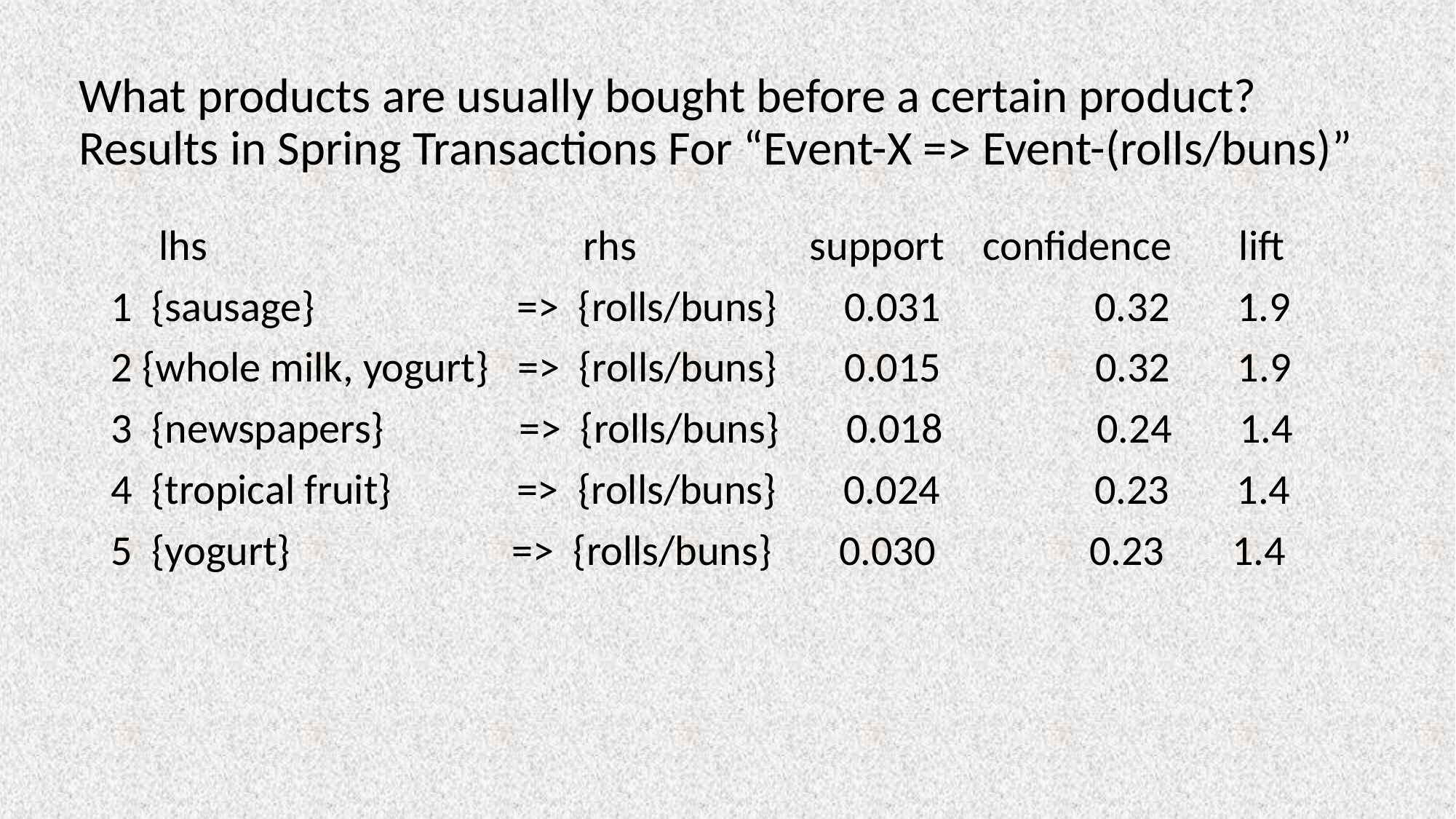

# What products are usually bought before a certain product? Results in Spring Transactions For “Event-X => Event-(rolls/buns)”
     lhs                                       rhs                  support    confidence       lift
1  {sausage}                     =>  {rolls/buns}       0.031                0.32       1.9
2 {whole milk, yogurt}   =>  {rolls/buns}       0.015                0.32       1.9
3  {newspapers}              =>  {rolls/buns}       0.018                0.24       1.4
4  {tropical fruit}             =>  {rolls/buns}       0.024                0.23       1.4
5  {yogurt}                       =>  {rolls/buns}       0.030                0.23       1.4